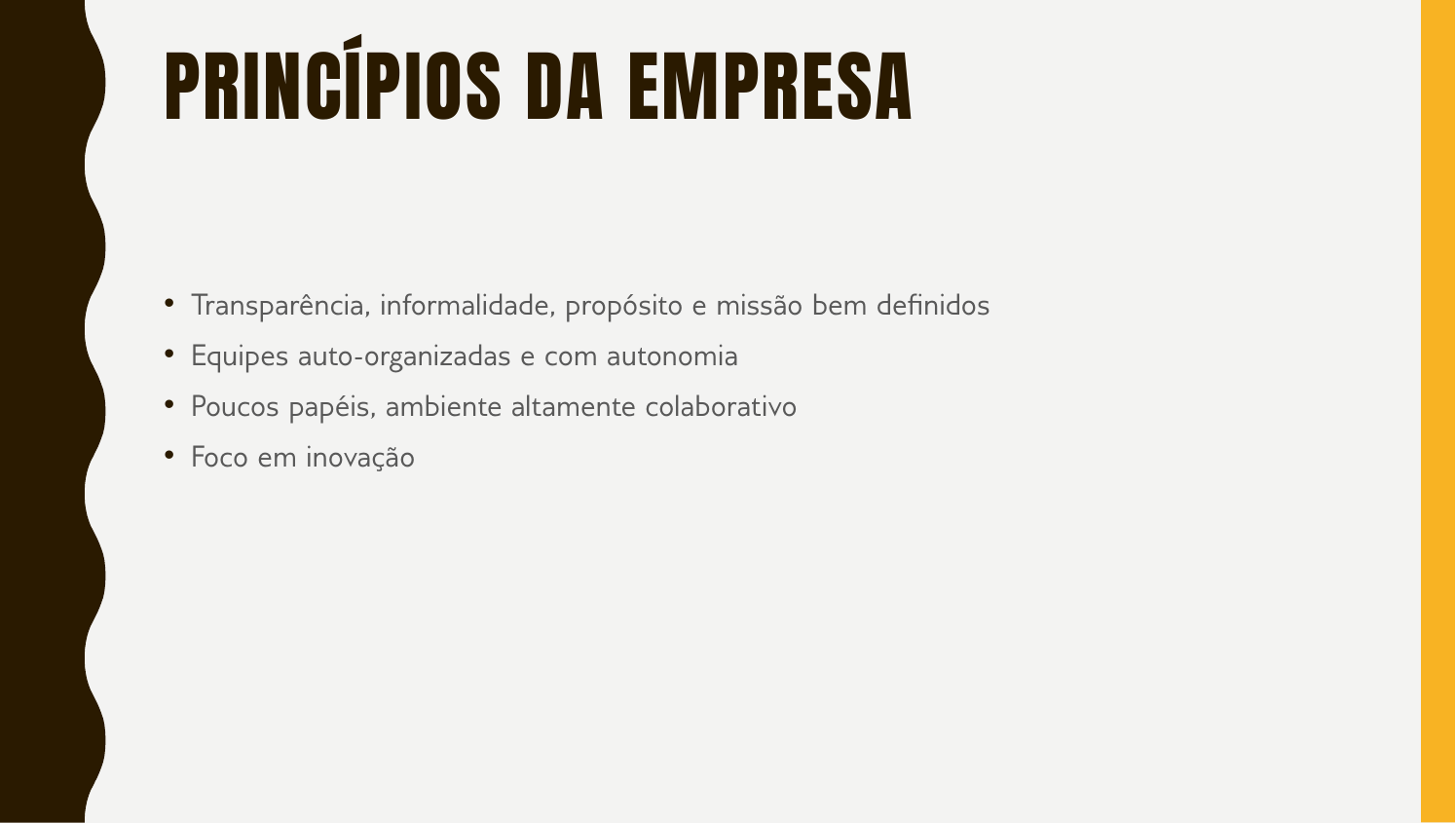

# Princípios da empresa
Transparência, informalidade, propósito e missão bem definidos
Equipes auto-organizadas e com autonomia
Poucos papéis, ambiente altamente colaborativo
Foco em inovação